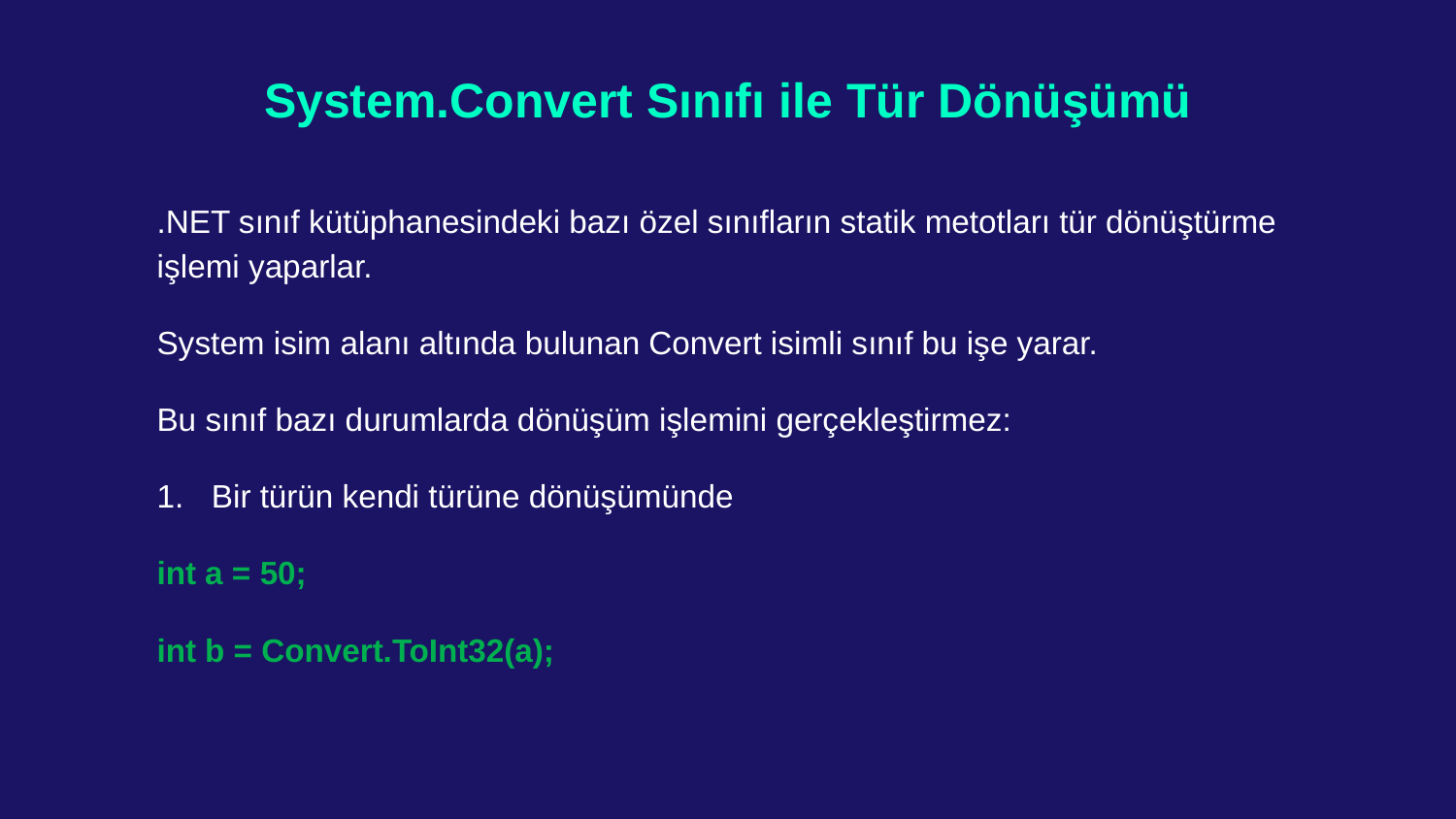

# System.Convert Sınıfı ile Tür Dönüşümü
.NET sınıf kütüphanesindeki bazı özel sınıfların statik metotları tür dönüştürme işlemi yaparlar.
System isim alanı altında bulunan Convert isimli sınıf bu işe yarar.
Bu sınıf bazı durumlarda dönüşüm işlemini gerçekleştirmez:
Bir türün kendi türüne dönüşümünde
int a = 50;
int b = Convert.ToInt32(a);